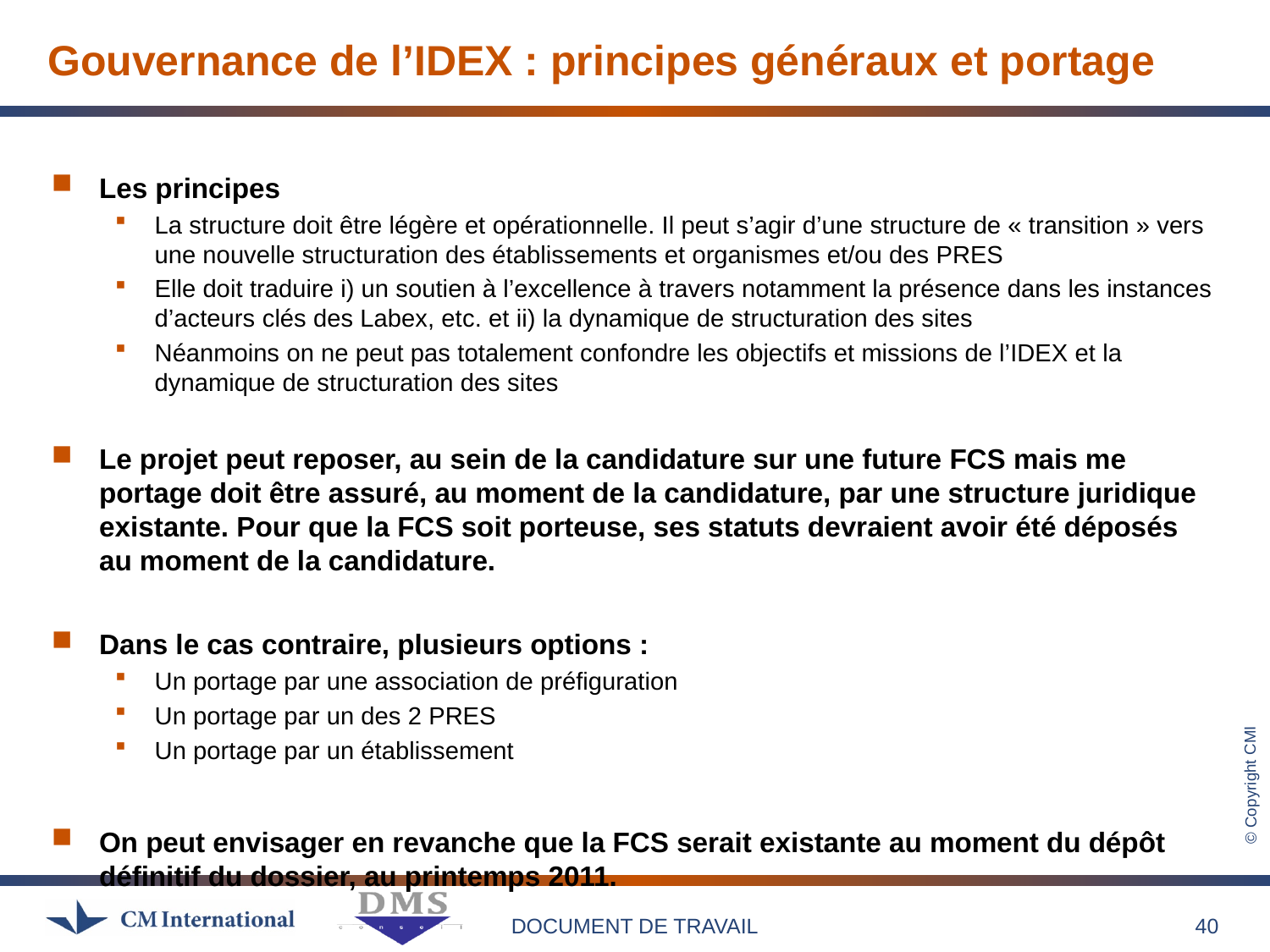

# Gouvernance de l’IDEX : principes généraux et portage
Les principes
La structure doit être légère et opérationnelle. Il peut s’agir d’une structure de « transition » vers une nouvelle structuration des établissements et organismes et/ou des PRES
Elle doit traduire i) un soutien à l’excellence à travers notamment la présence dans les instances d’acteurs clés des Labex, etc. et ii) la dynamique de structuration des sites
Néanmoins on ne peut pas totalement confondre les objectifs et missions de l’IDEX et la dynamique de structuration des sites

Le projet peut reposer, au sein de la candidature sur une future FCS mais me portage doit être assuré, au moment de la candidature, par une structure juridique existante. Pour que la FCS soit porteuse, ses statuts devraient avoir été déposés au moment de la candidature.

Dans le cas contraire, plusieurs options :
Un portage par une association de préfiguration
Un portage par un des 2 PRES
Un portage par un établissement

On peut envisager en revanche que la FCS serait existante au moment du dépôt définitif du dossier, au printemps 2011.

40